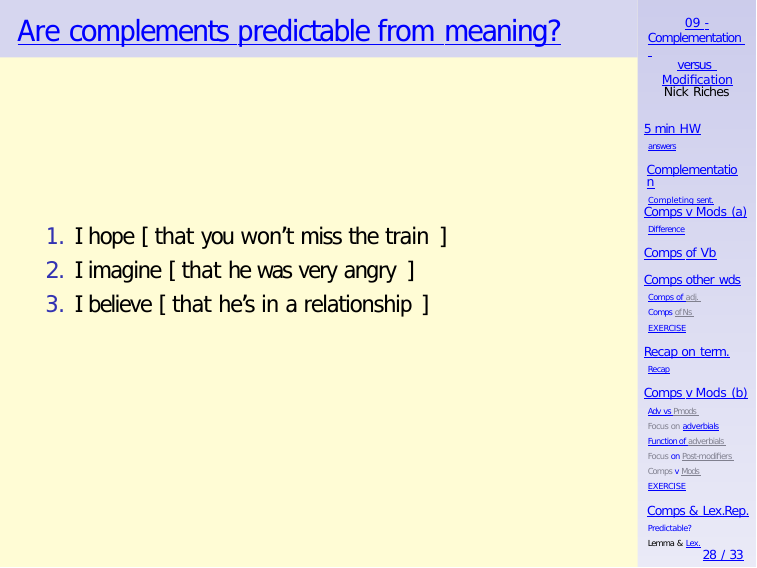

# Are complements predictable from meaning?
09 -
Complementation  versus  Modification
Nick Riches

5 min HW
answers

Complementation
Completing sent.
Comps v Mods (a)
Difference
I hope [ that you won’t miss the train ]
I imagine [ that he was very angry ]
I believe [ that he’s in a relationship ]
Comps of Vb
Comps other wds
Comps of adj.  Comps of Ns  EXERCISE
Recap on term.
Recap

Comps v Mods (b)
Adv vs Pmods  Focus on adverbials
Function of adverbials  Focus on Post-modifiers  Comps v Mods  EXERCISE
Comps & Lex.Rep.
Predictable?  Lemma & Lex.
28 / 33